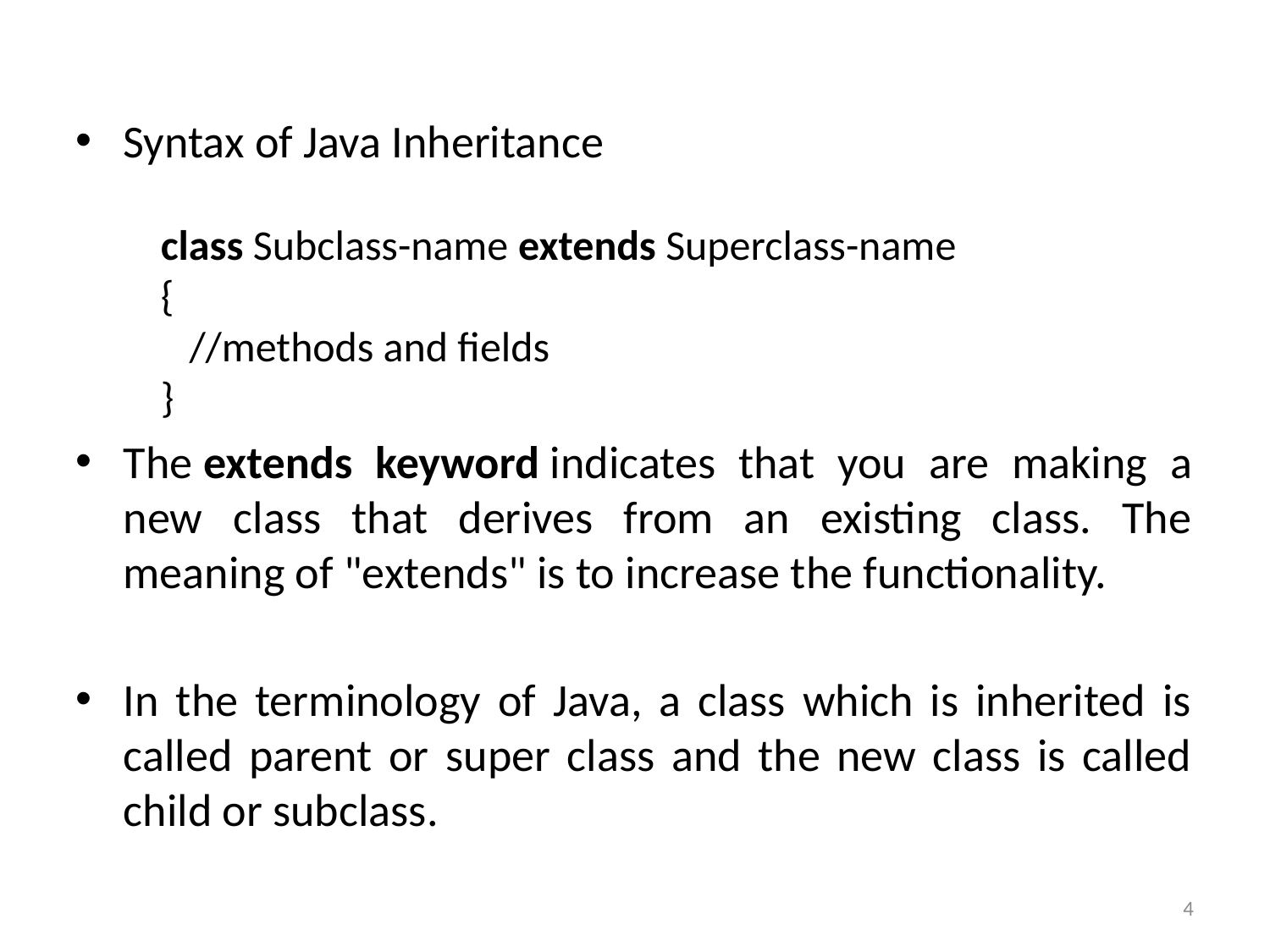

Syntax of Java Inheritance

The extends keyword indicates that you are making a new class that derives from an existing class. The meaning of "extends" is to increase the functionality.

In the terminology of Java, a class which is inherited is called parent or super class and the new class is called child or subclass.

class Subclass-name extends Superclass-name
{
   //methods and fields
}
4